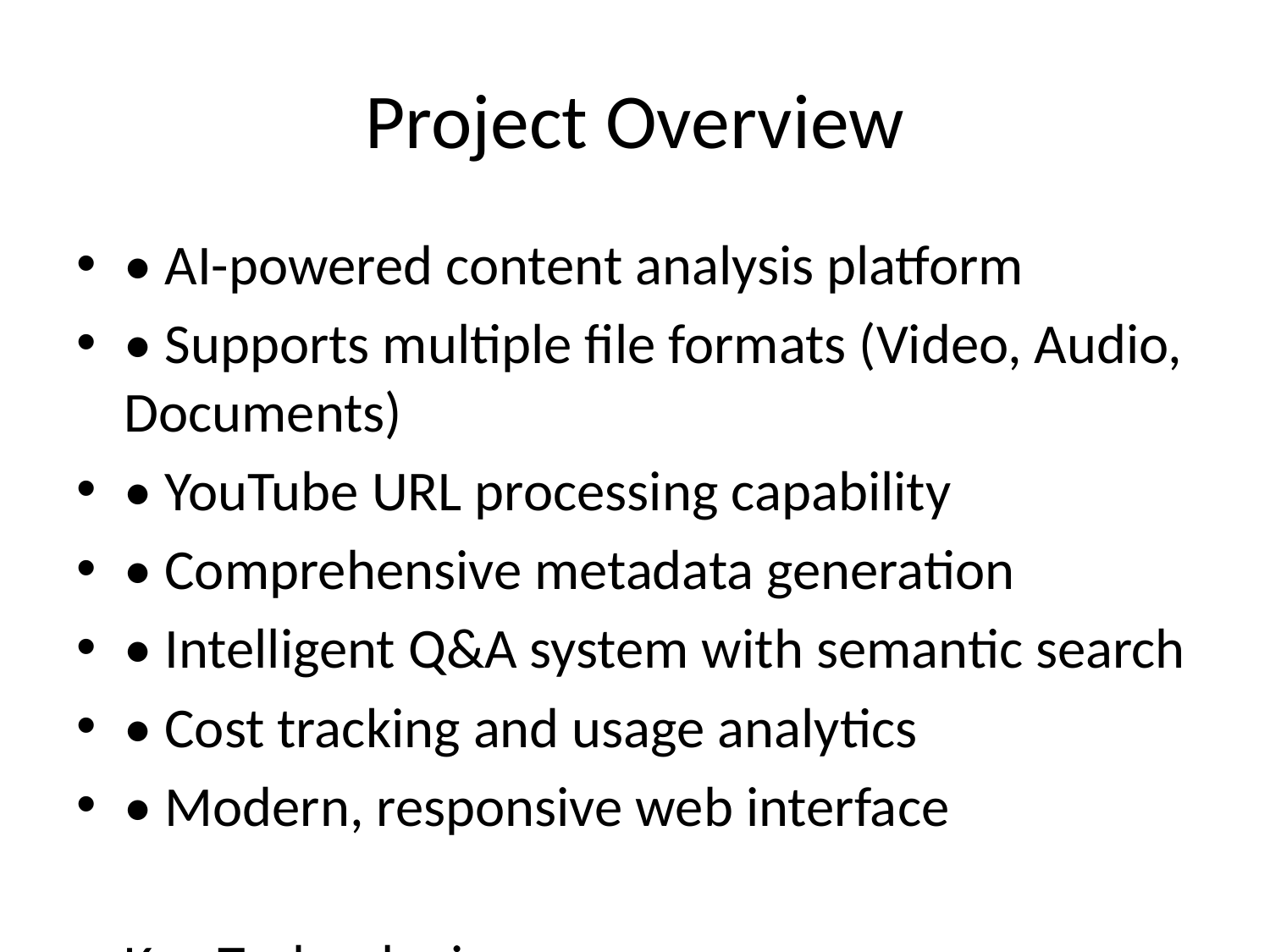

# Project Overview
• AI-powered content analysis platform
• Supports multiple file formats (Video, Audio, Documents)
• YouTube URL processing capability
• Comprehensive metadata generation
• Intelligent Q&A system with semantic search
• Cost tracking and usage analytics
• Modern, responsive web interface

Key Technologies:
• Python, Streamlit, Groq API
• FAISS vector database
• Whisper for transcription
• MoviePy for video processing
• Advanced NLP and AI integration